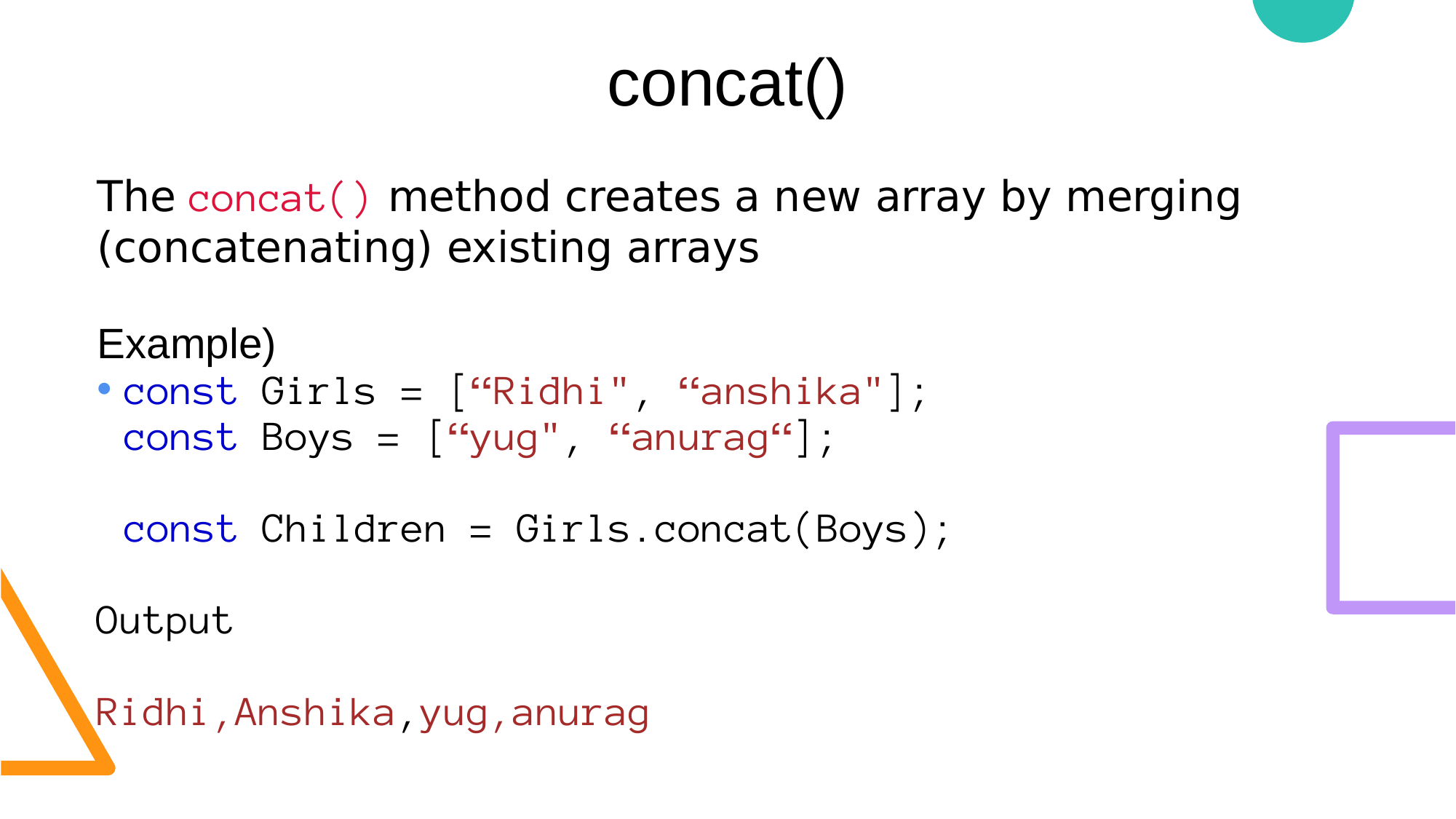

# concat()
The concat() method creates a new array by merging
(concatenating) existing arrays

Example)
const Girls = [“Ridhi", “anshika"];
const Boys = [“yug", “anurag“];
const Children = Girls.concat(Boys);

Output

Ridhi,Anshika,yug,anurag